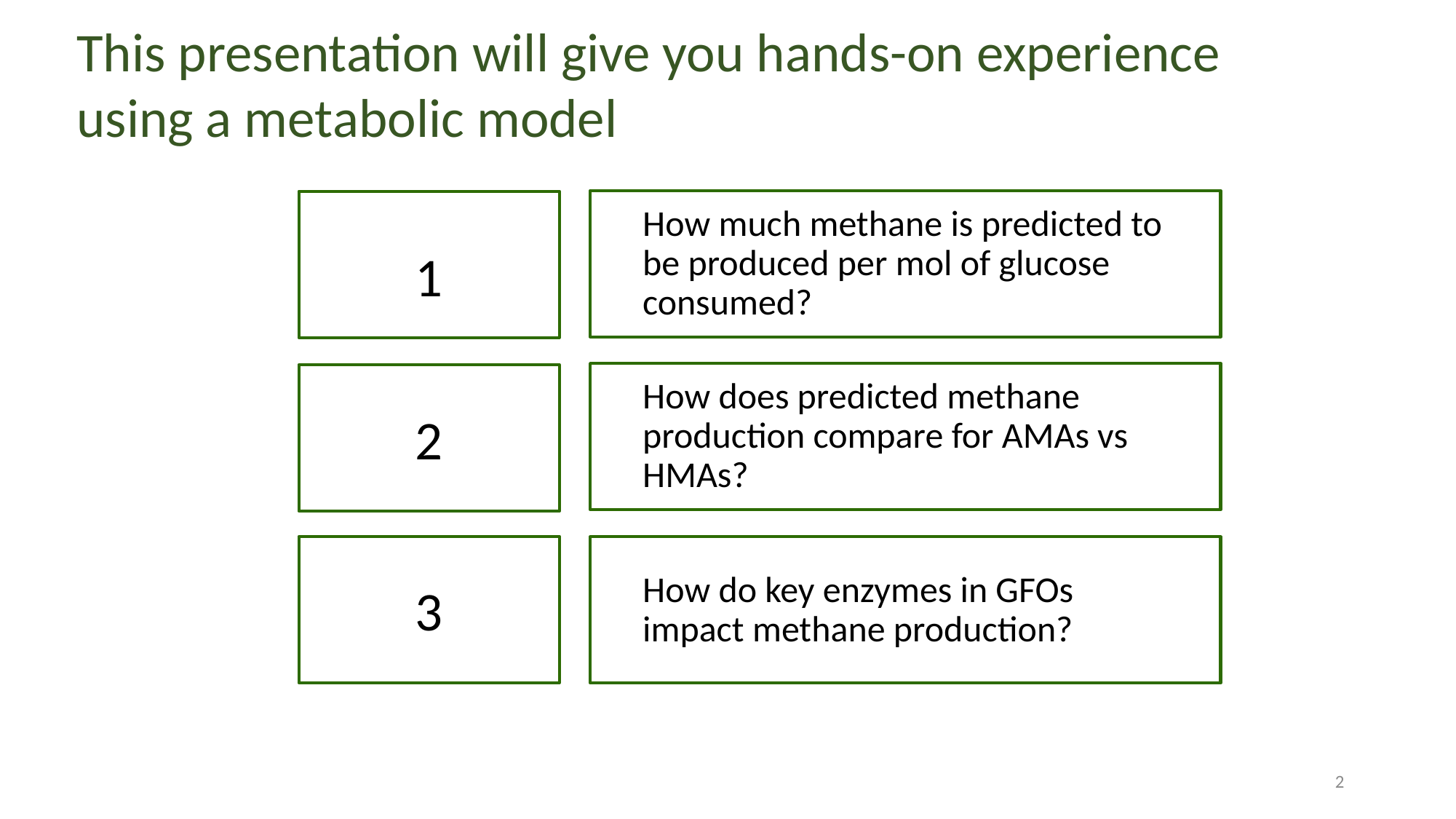

This presentation will give you hands-on experience using a metabolic model
How much methane is predicted to be produced per mol of glucose consumed?

1
How does predicted methane production compare for AMAs vs HMAs?

2

How do key enzymes in GFOs impact methane production?
3
2